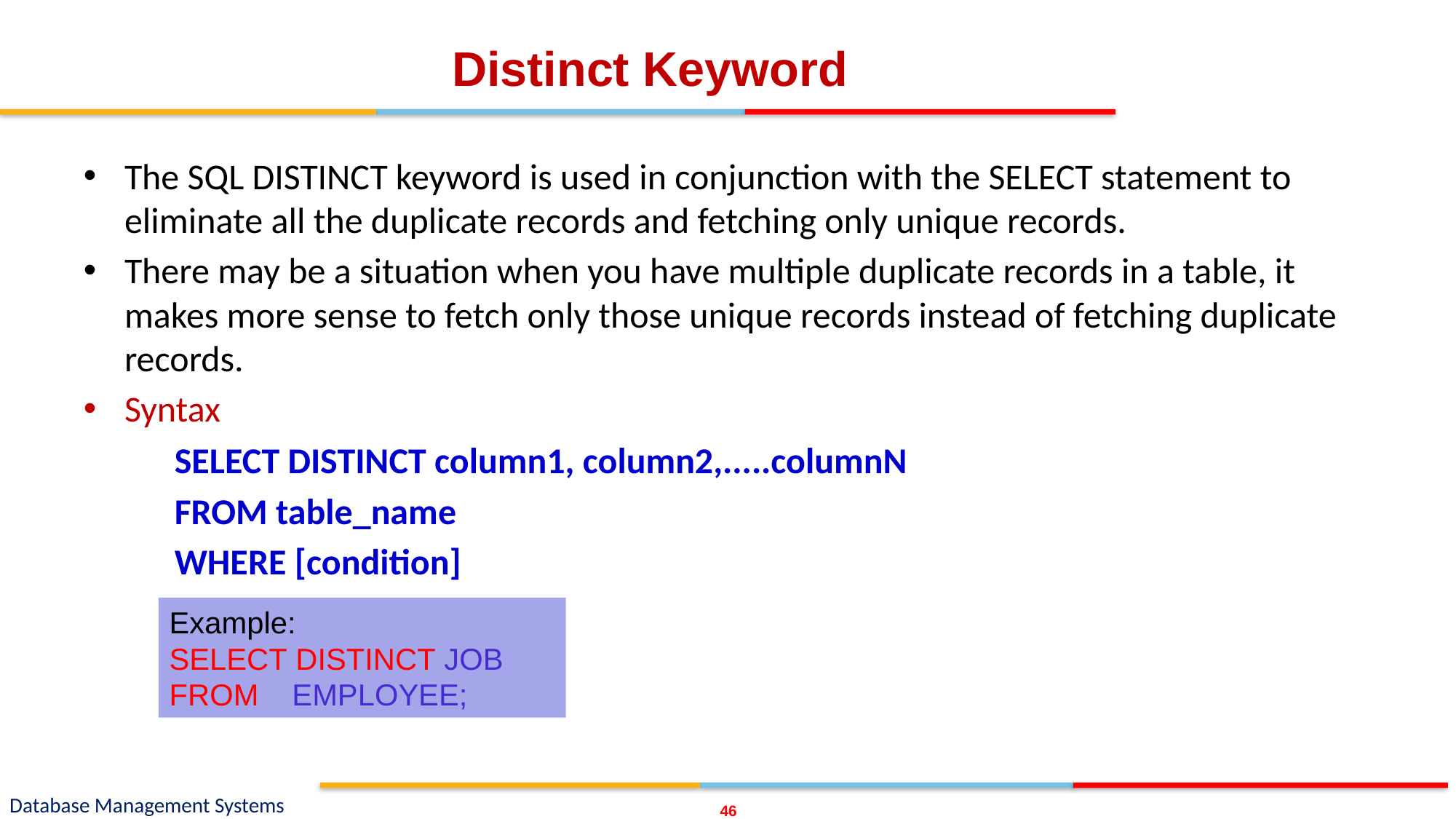

# Distinct Keyword
The SQL DISTINCT keyword is used in conjunction with the SELECT statement to eliminate all the duplicate records and fetching only unique records.
There may be a situation when you have multiple duplicate records in a table, it makes more sense to fetch only those unique records instead of fetching duplicate records.
Syntax
SELECT DISTINCT column1, column2,.....columnN
FROM table_name
WHERE [condition]
Example:
SELECT DISTINCT JOB
FROM    EMPLOYEE;